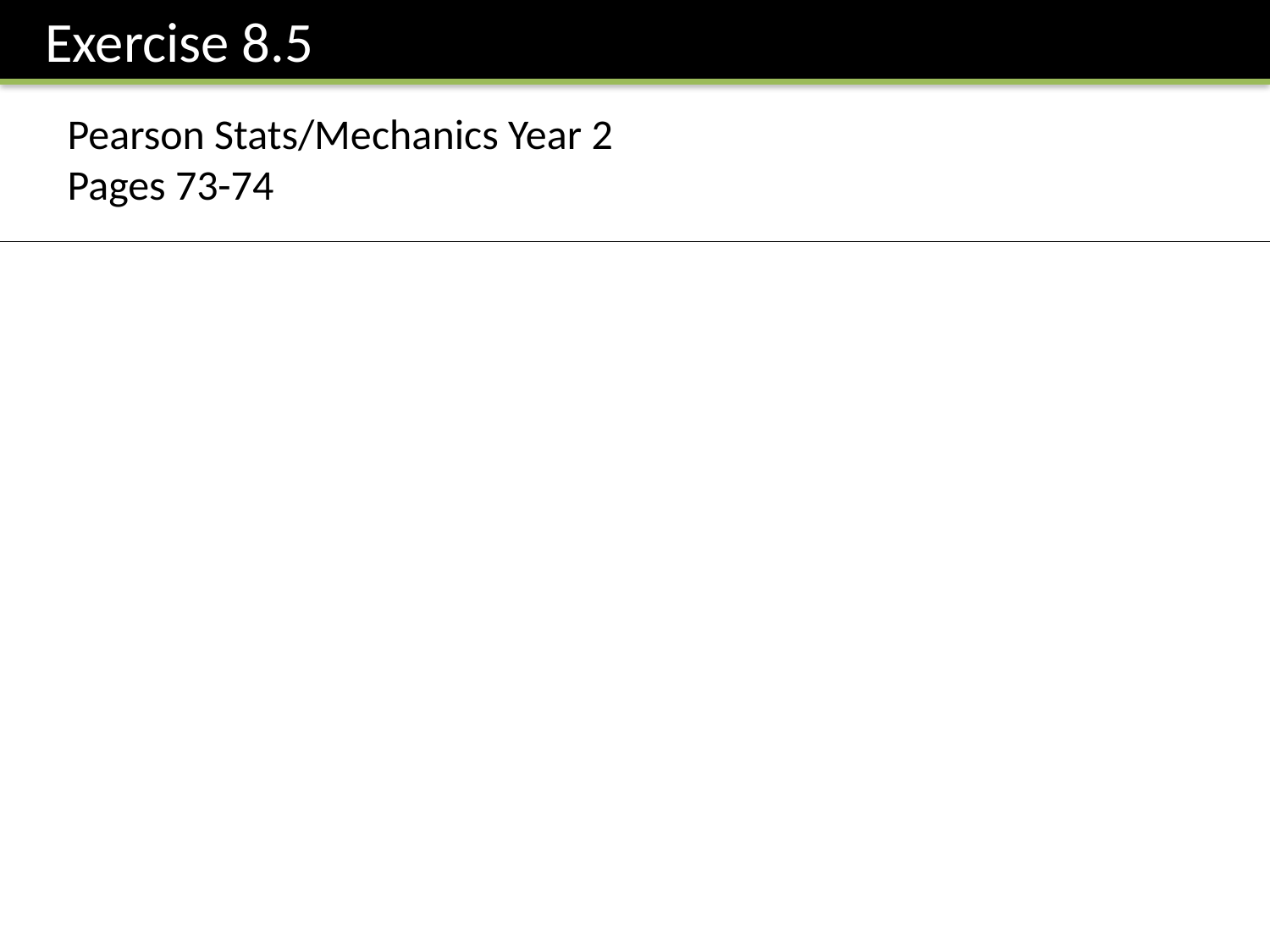

Exercise 8.5
Pearson Stats/Mechanics Year 2
Pages 73-74